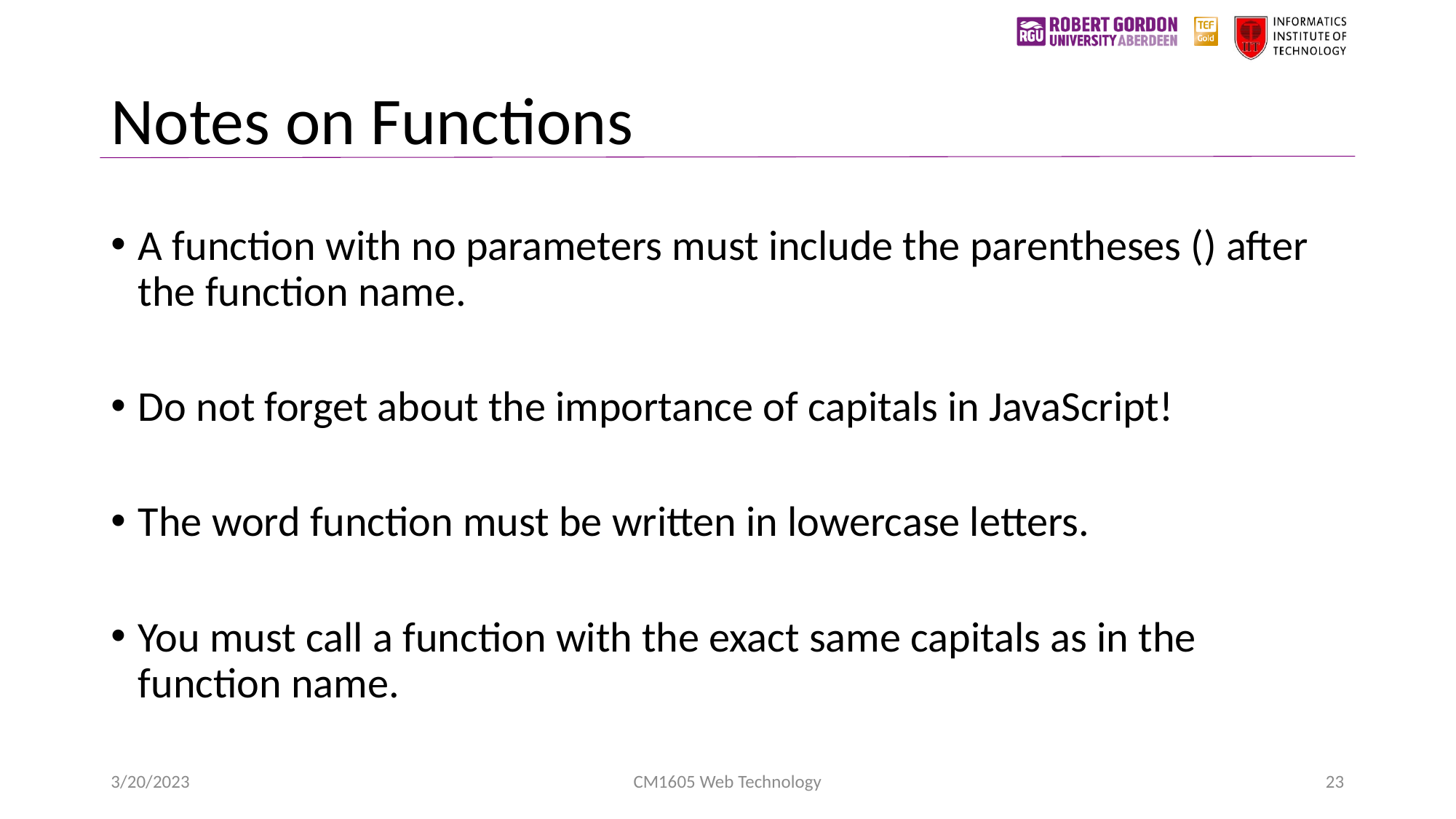

# Notes on Functions
A function with no parameters must include the parentheses () after the function name.

Do not forget about the importance of capitals in JavaScript!

The word function must be written in lowercase letters.

You must call a function with the exact same capitals as in the function name.
3/20/2023
CM1605 Web Technology
23